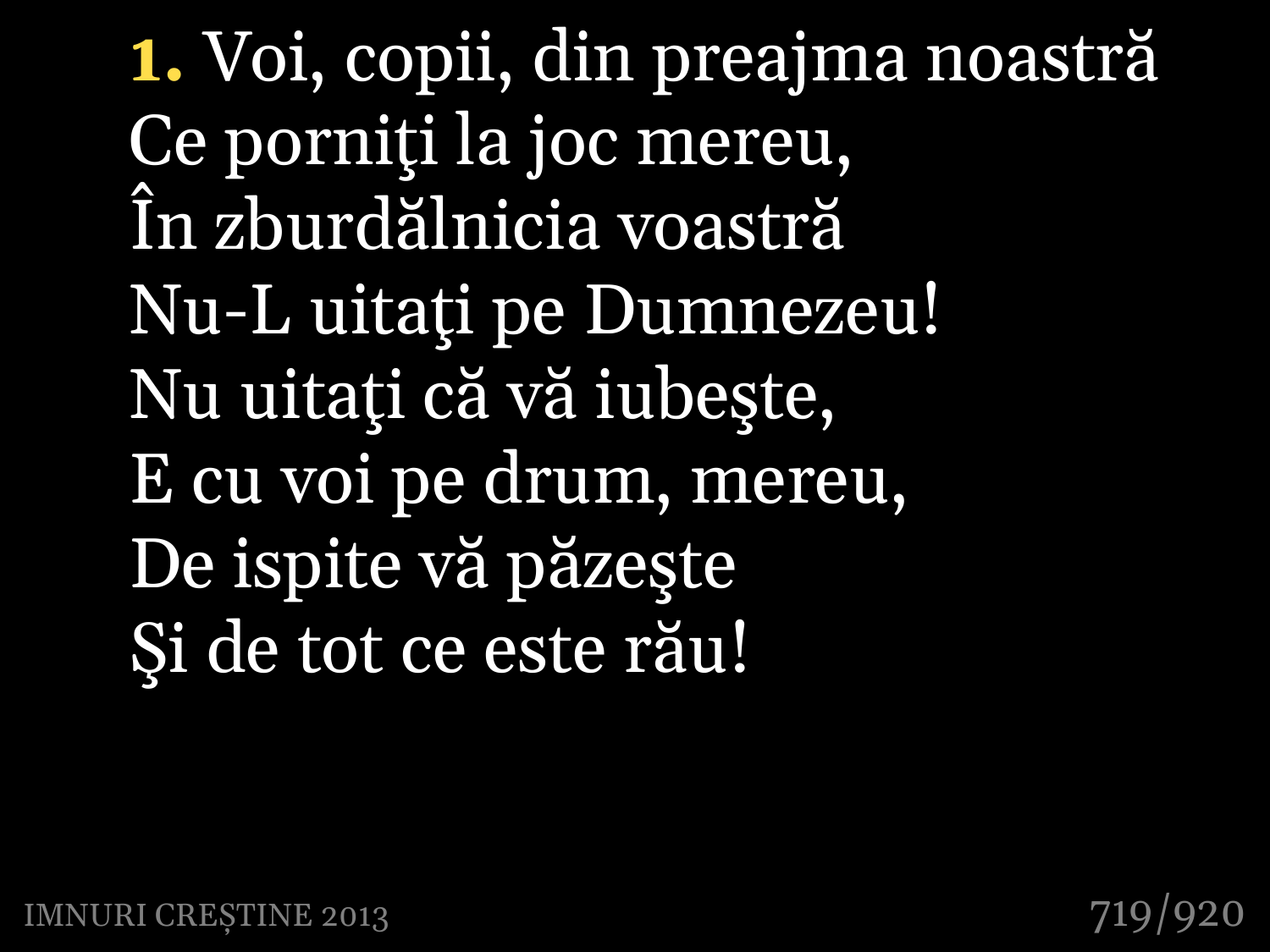

1. Voi, copii, din preajma noastră
Ce porniţi la joc mereu,
În zburdălnicia voastră
Nu-L uitaţi pe Dumnezeu!
Nu uitaţi că vă iubeşte,
E cu voi pe drum, mereu,
De ispite vă păzeşte
Şi de tot ce este rău!
719/920
IMNURI CREȘTINE 2013